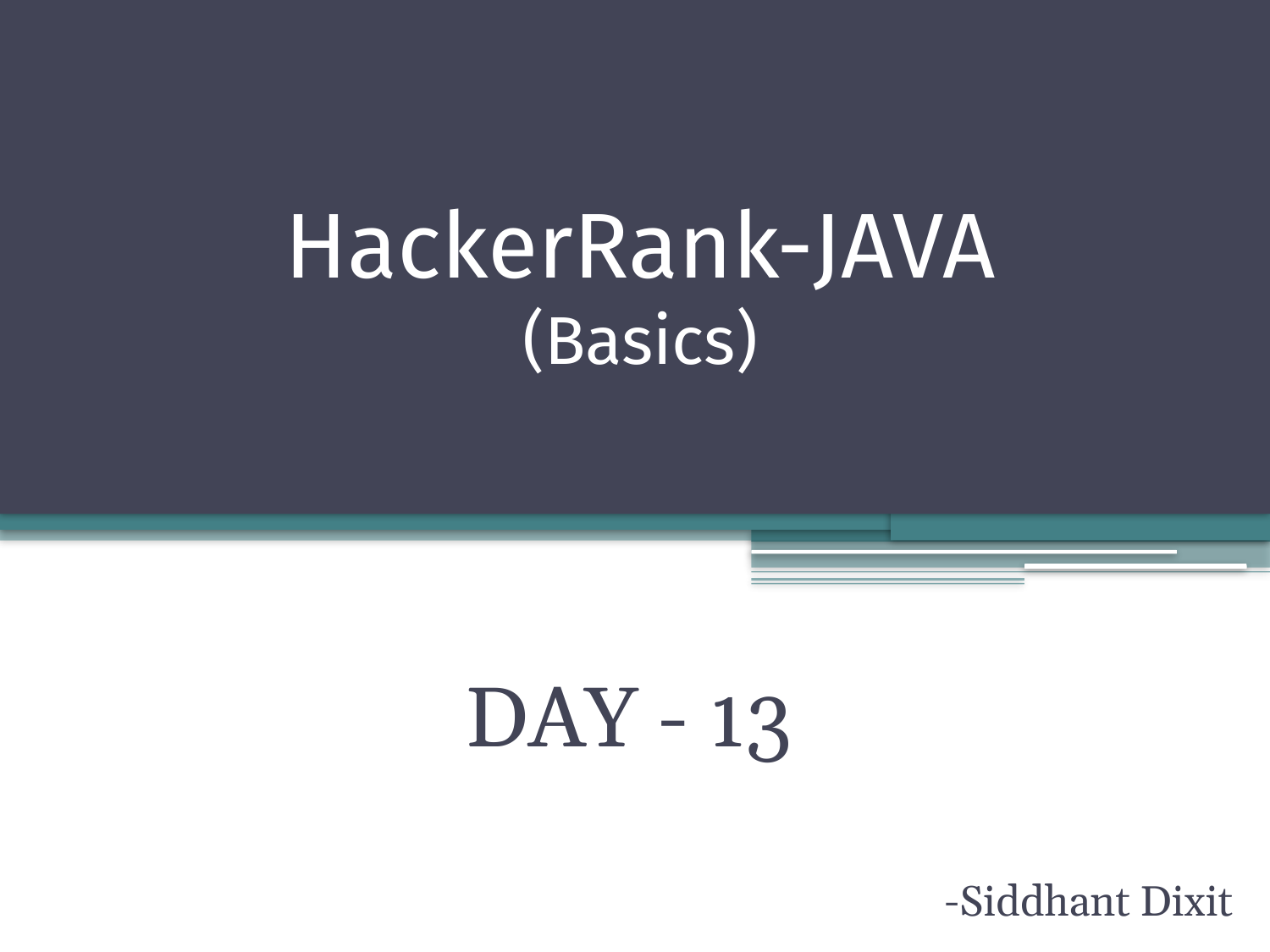

# HackerRank-JAVA (Basics)
DAY - 13
-Siddhant Dixit